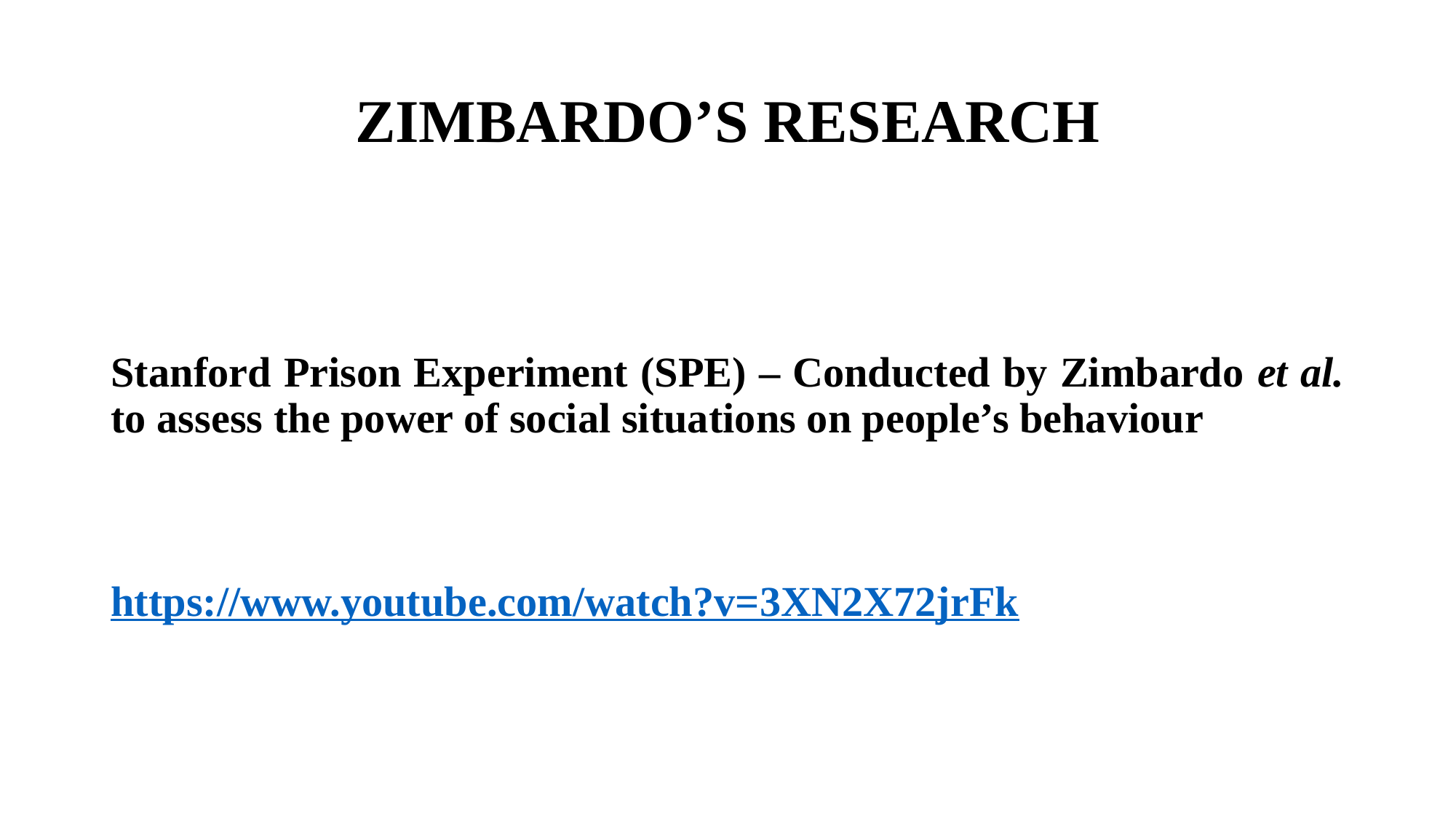

# ZIMBARDO’S RESEARCH

Stanford Prison Experiment (SPE) – Conducted by Zimbardo et al. to assess the power of social situations on people’s behaviour

https://www.youtube.com/watch?v=3XN2X72jrFk